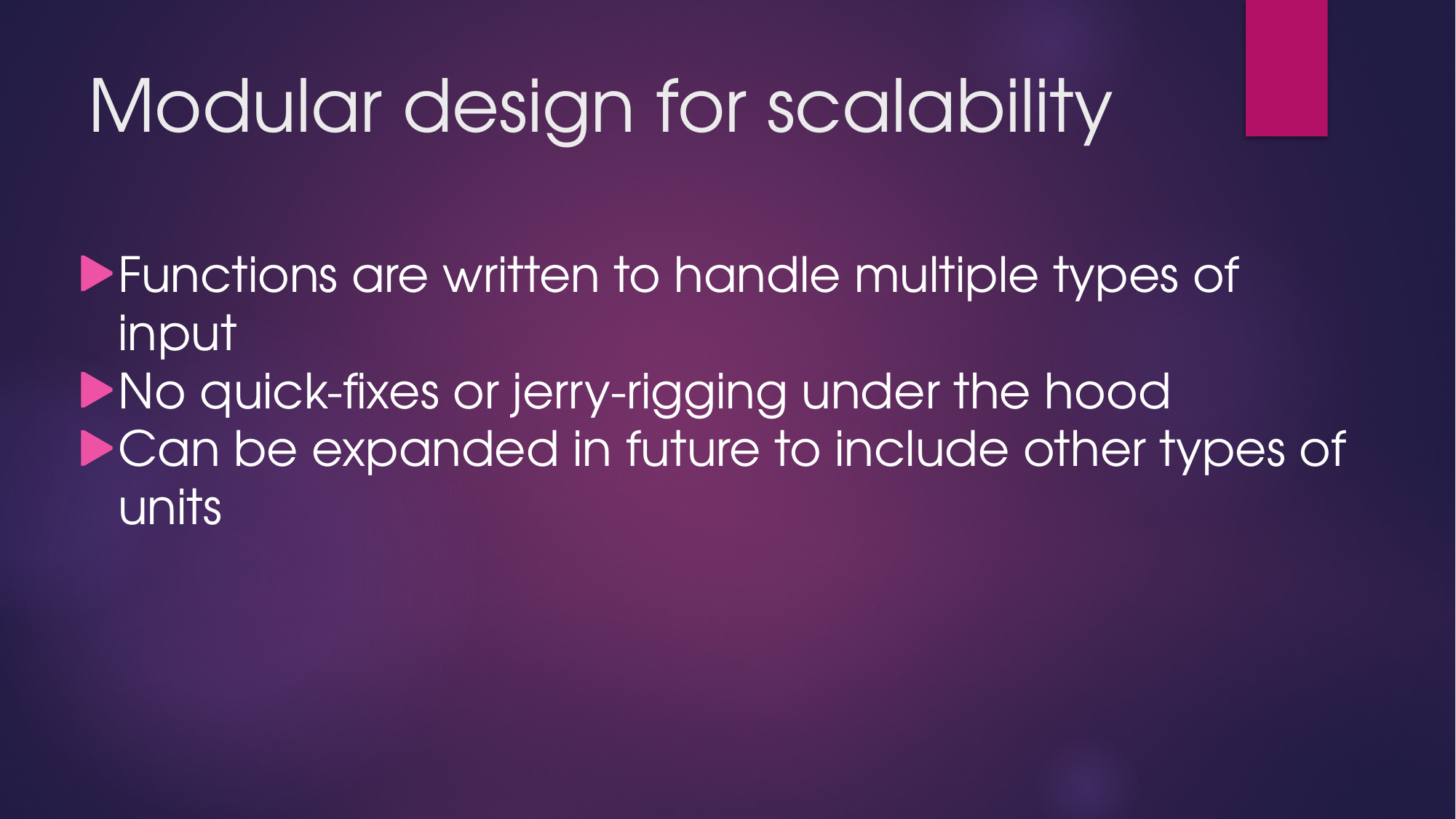

# Modular design for scalability
Functions are written to handle multiple types of input
No quick-fixes or jerry-rigging under the hood
Can be expanded in future to include other types of units